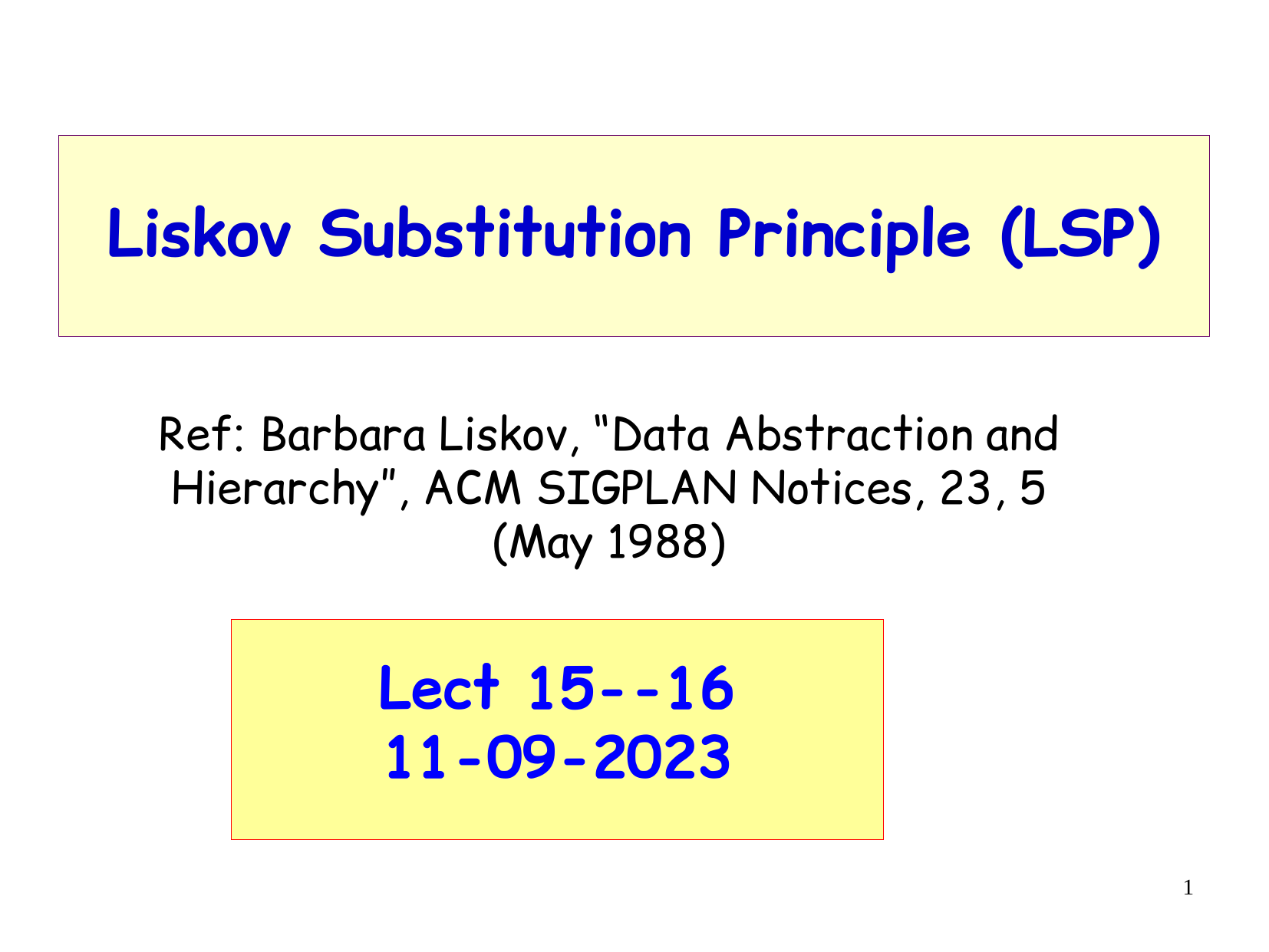

Liskov Substitution Principle (LSP)
Ref: Barbara Liskov, “Data Abstraction and Hierarchy”, ACM SIGPLAN Notices, 23, 5 (May 1988)

Lect 15--16
11-09-2023